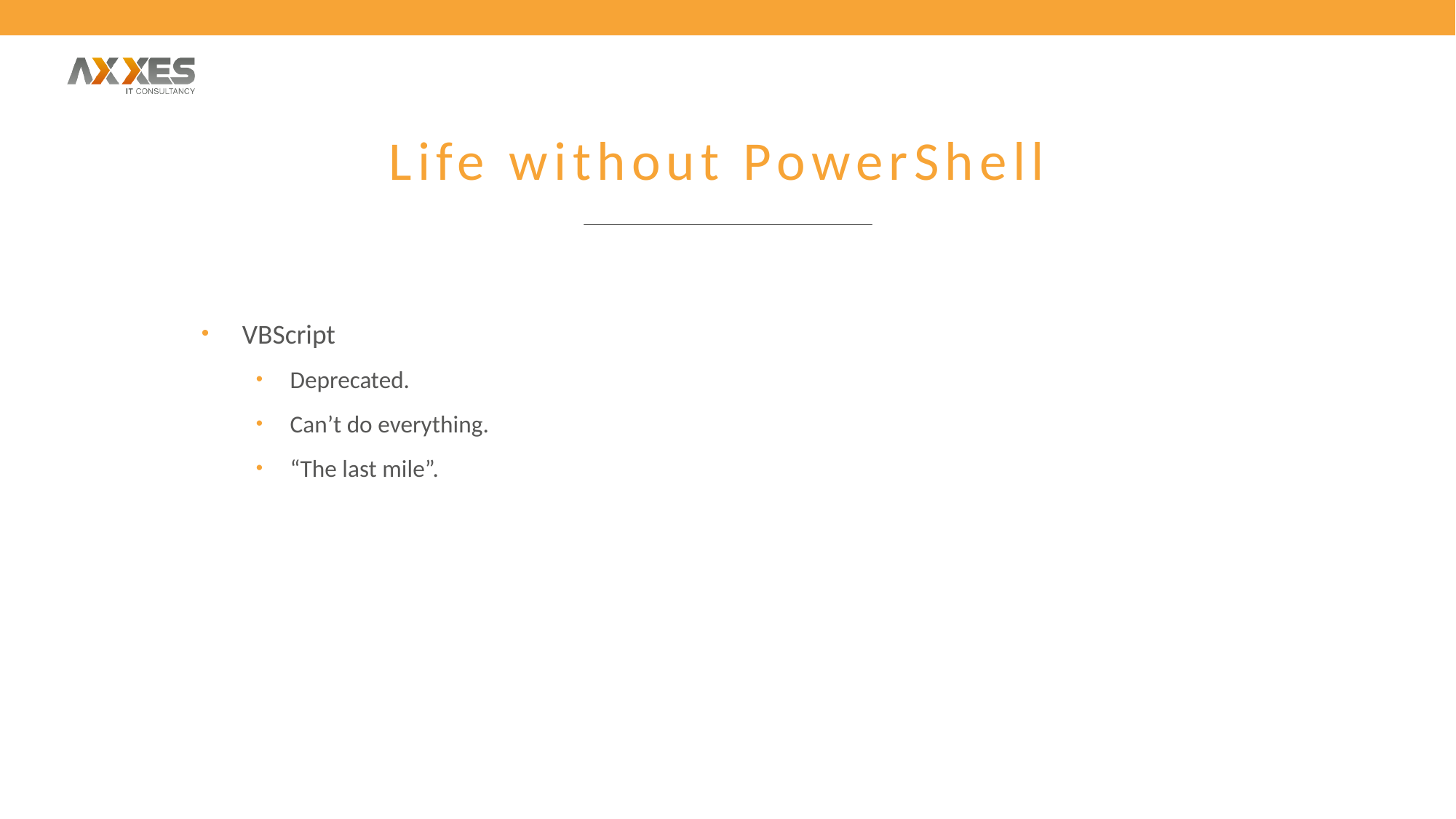

# Life without PowerShell
VBScript
Deprecated.
Can’t do everything.
“The last mile”.